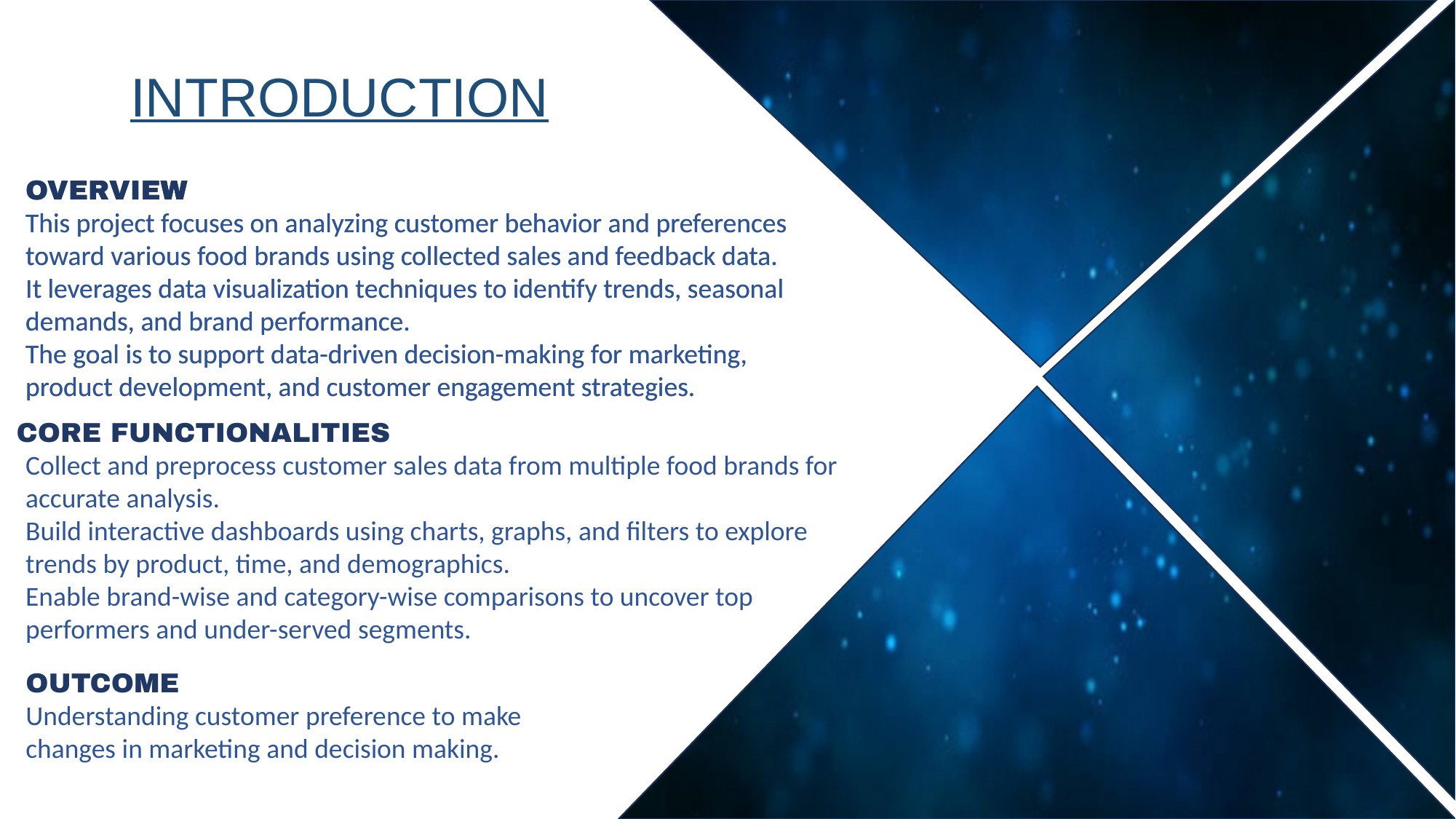

INTRODUCTION
OVERVIEW
This project focuses on analyzing customer behavior and preferences toward various food brands using collected sales and feedback data.
It leverages data visualization techniques to identify trends, seasonal demands, and brand performance.
The goal is to support data-driven decision-making for marketing, product development, and customer engagement strategies.

OVERVIEW
This project focuses on analyzing customer behavior and preferences toward various food brands using collected sales and feedback data.
It leverages data visualization techniques to identify trends, seasonal demands, and brand performance.
The goal is to support data-driven decision-making for marketing, product development, and customer engagement strategies.
CORE FUNCTIONALITIES

Collect and preprocess customer sales data from multiple food brands for accurate analysis.
Build interactive dashboards using charts, graphs, and filters to explore trends by product, time, and demographics.
Enable brand-wise and category-wise comparisons to uncover top performers and under-served segments.

OUTCOME
Understanding customer preference to make changes in marketing and decision making.